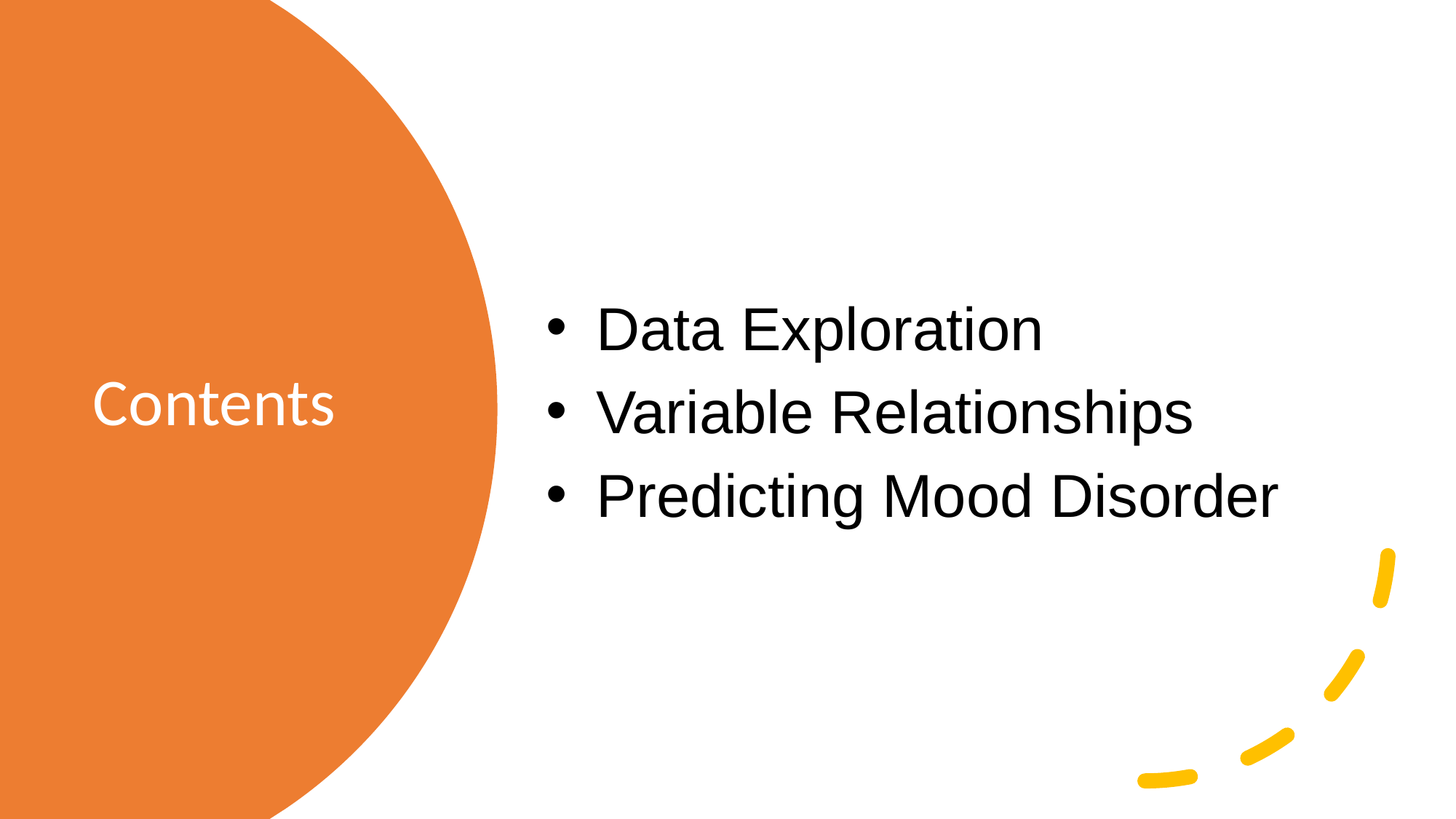

Data Exploration
Variable Relationships
Predicting Mood Disorder
# Contents